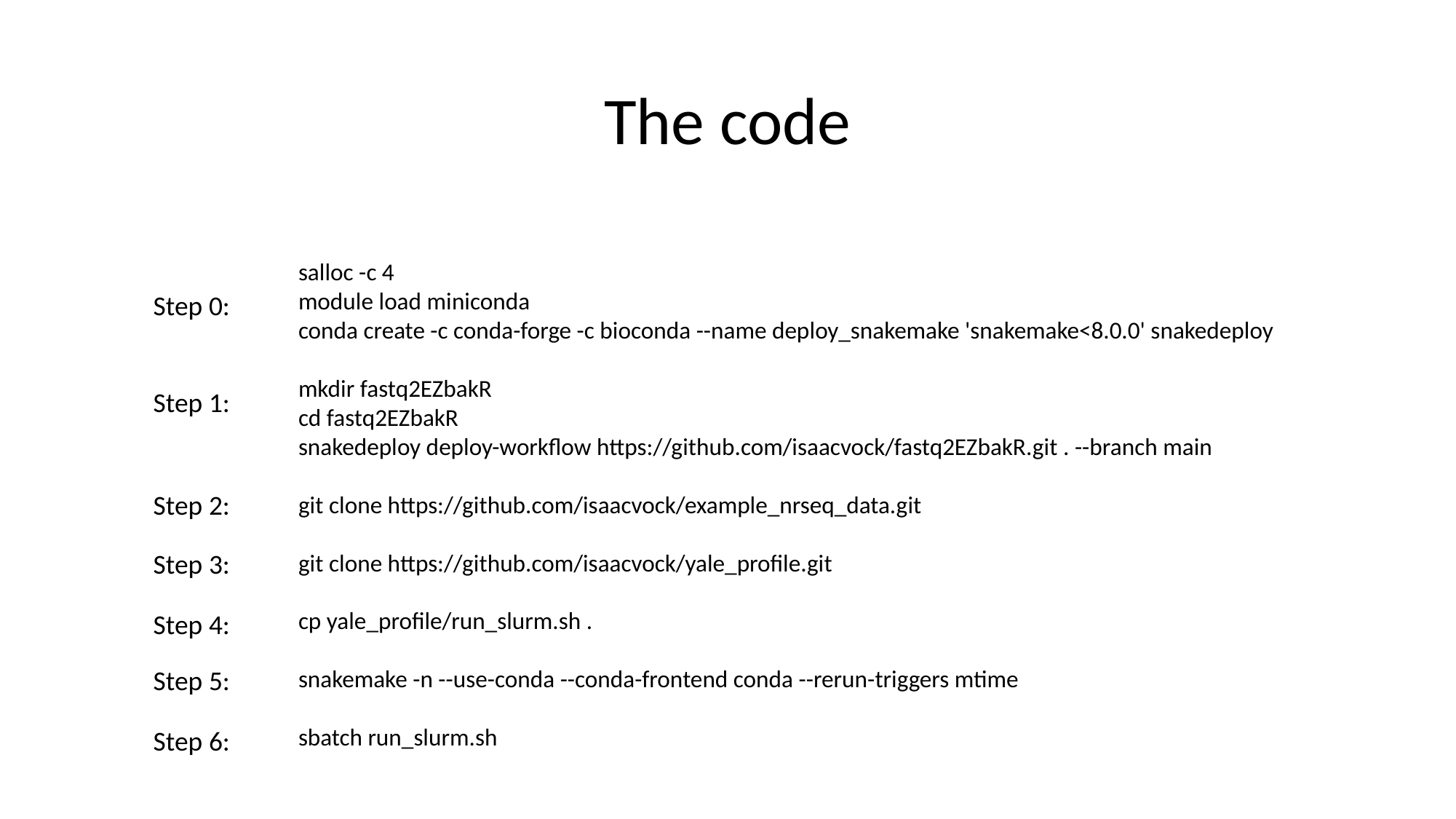

# The code
salloc -c 4
module load miniconda
conda create -c conda-forge -c bioconda --name deploy_snakemake 'snakemake<8.0.0' snakedeploy

mkdir fastq2EZbakR
cd fastq2EZbakR
snakedeploy deploy-workflow https://github.com/isaacvock/fastq2EZbakR.git . --branch main

git clone https://github.com/isaacvock/example_nrseq_data.git

git clone https://github.com/isaacvock/yale_profile.git

cp yale_profile/run_slurm.sh .

snakemake -n --use-conda --conda-frontend conda --rerun-triggers mtime

sbatch run_slurm.sh
Step 0:
Step 1:
Step 2:
Step 3:
Step 4:
Step 5:
Step 6: